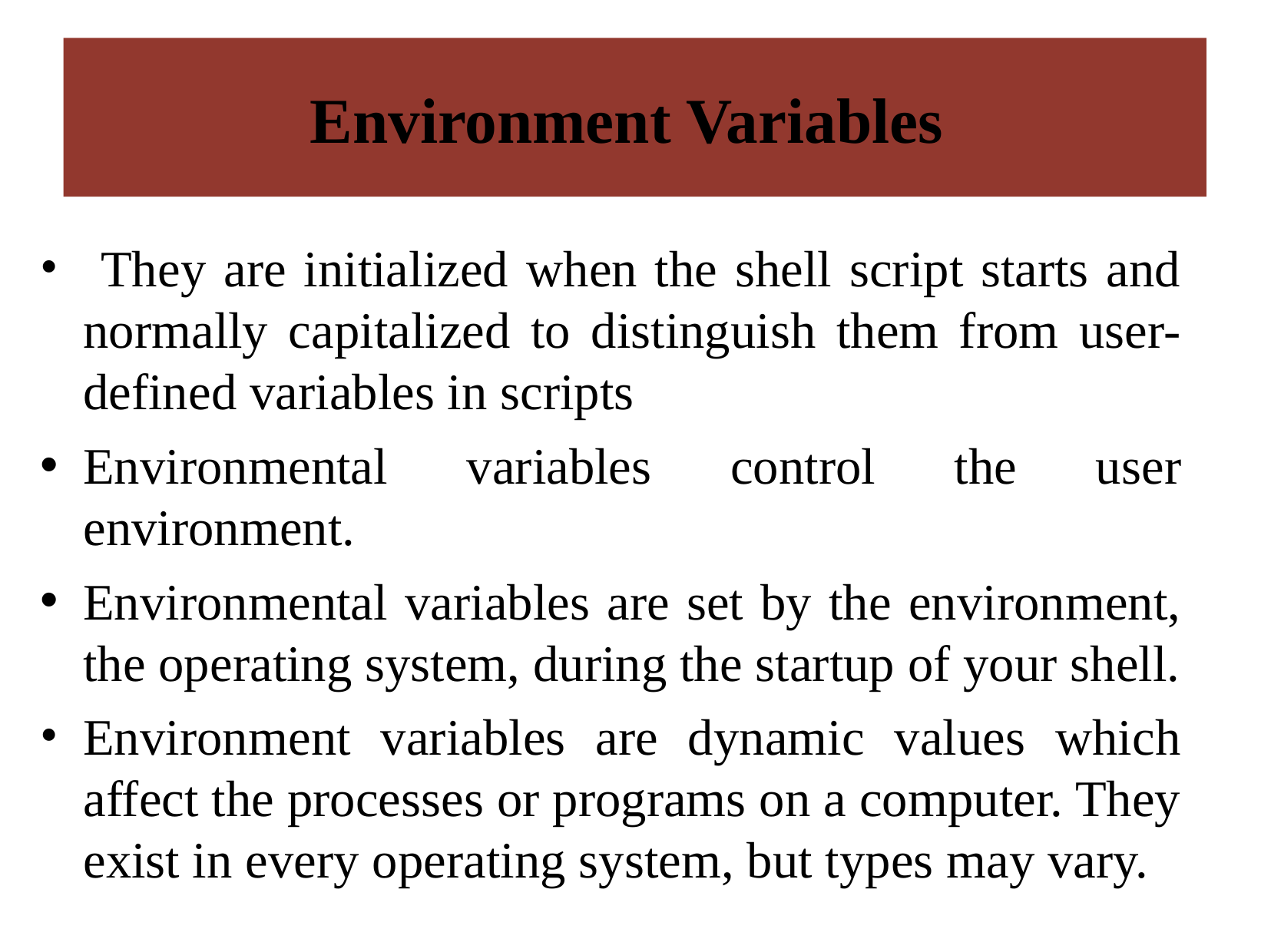

# Environment Variables
 They are initialized when the shell script starts and normally capitalized to distinguish them from user-defined variables in scripts
Environmental variables control the user environment.
Environmental variables are set by the environment, the operating system, during the startup of your shell.
Environment variables are dynamic values which affect the processes or programs on a computer. They exist in every operating system, but types may vary.